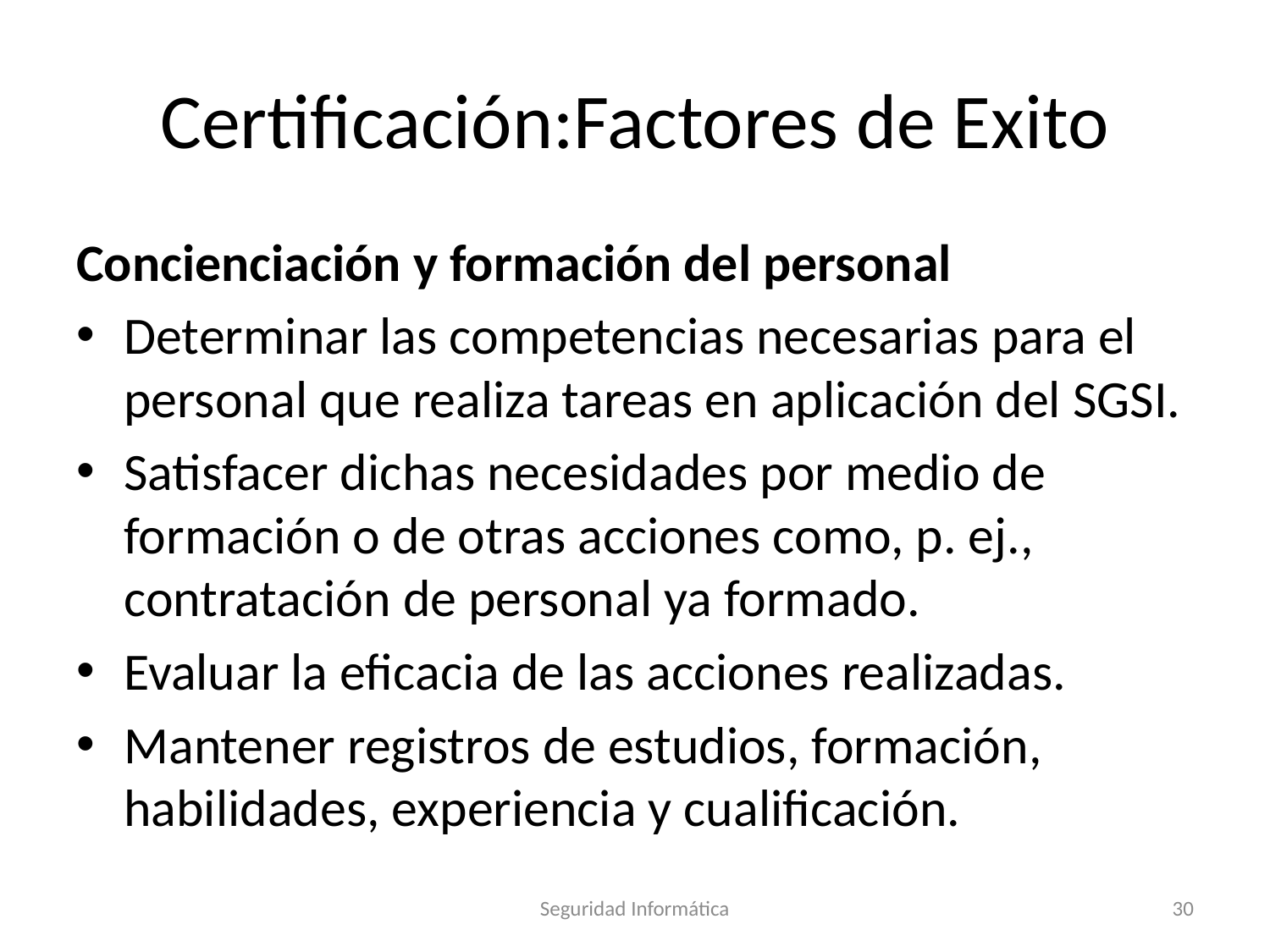

# Certificación:Factores de Exito
Concienciación y formación del personal
Determinar las competencias necesarias para el personal que realiza tareas en aplicación del SGSI.
Satisfacer dichas necesidades por medio de formación o de otras acciones como, p. ej., contratación de personal ya formado.
Evaluar la eficacia de las acciones realizadas.
Mantener registros de estudios, formación, habilidades, experiencia y cualificación.

Seguridad Informática
30